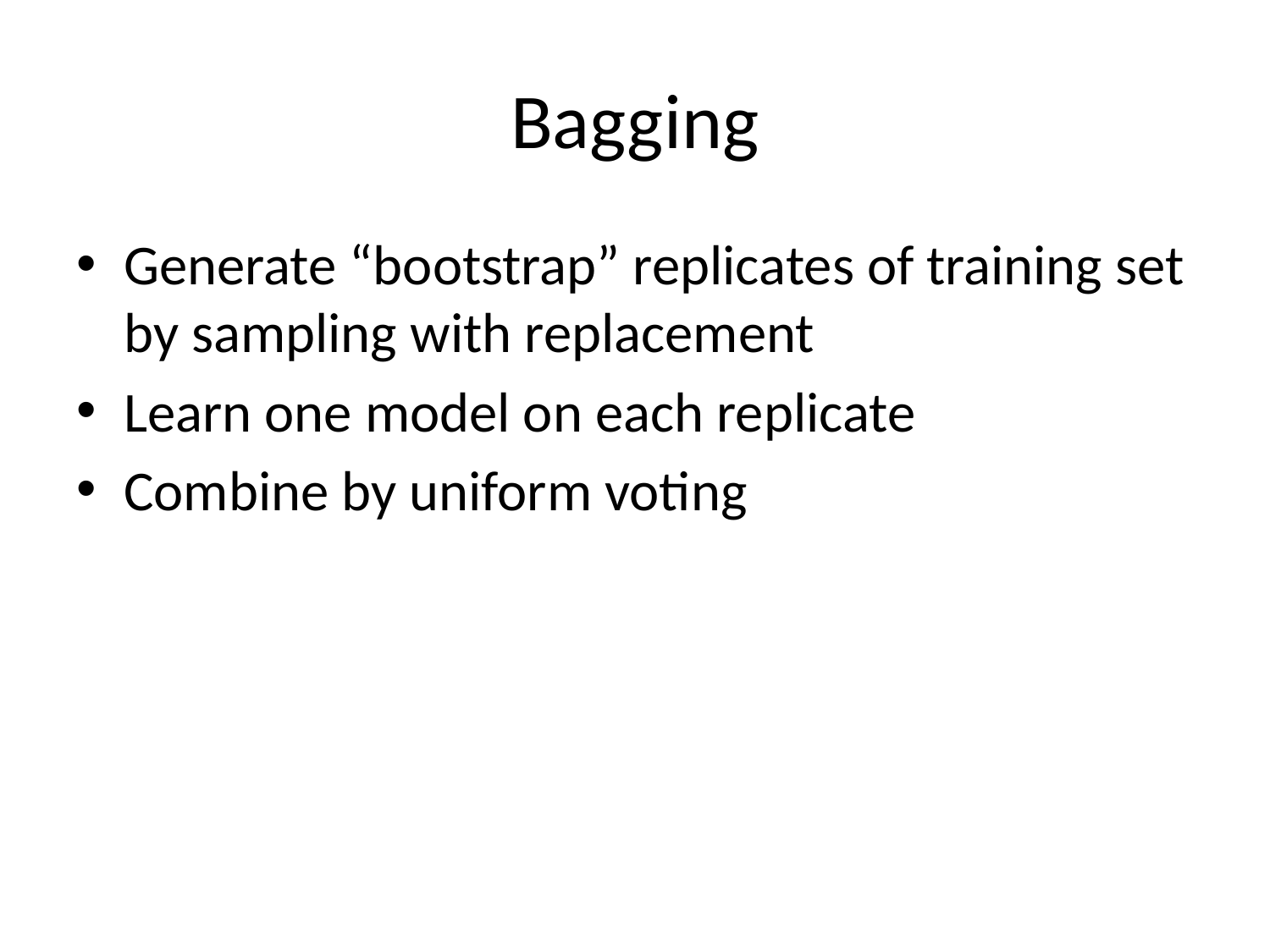

# Bagging
Generate “bootstrap” replicates of training set by sampling with replacement
Learn one model on each replicate
Combine by uniform voting